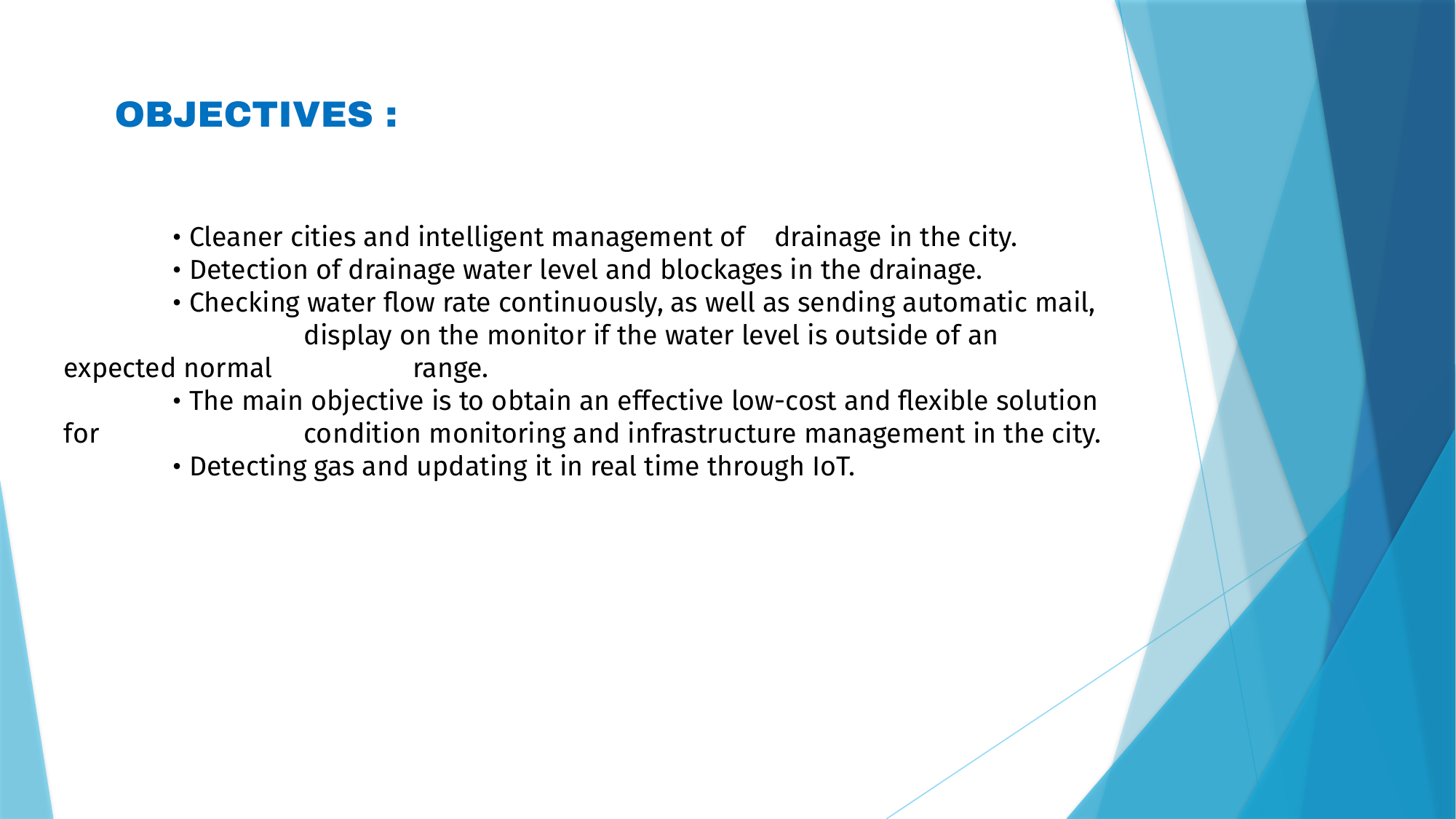

OBJECTIVES :

	• Cleaner cities and intelligent management of    drainage in the city.
 	• Detection of drainage water level and blockages in the drainage.
	• Checking water flow rate continuously, as well as sending automatic mail,      		   display on the monitor if the water level is outside of an expected normal 		   range.
 	• The main objective is to obtain an effective low-cost and flexible solution for 		   condition monitoring and infrastructure management in the city.
 	• Detecting gas and updating it in real time through IoT.